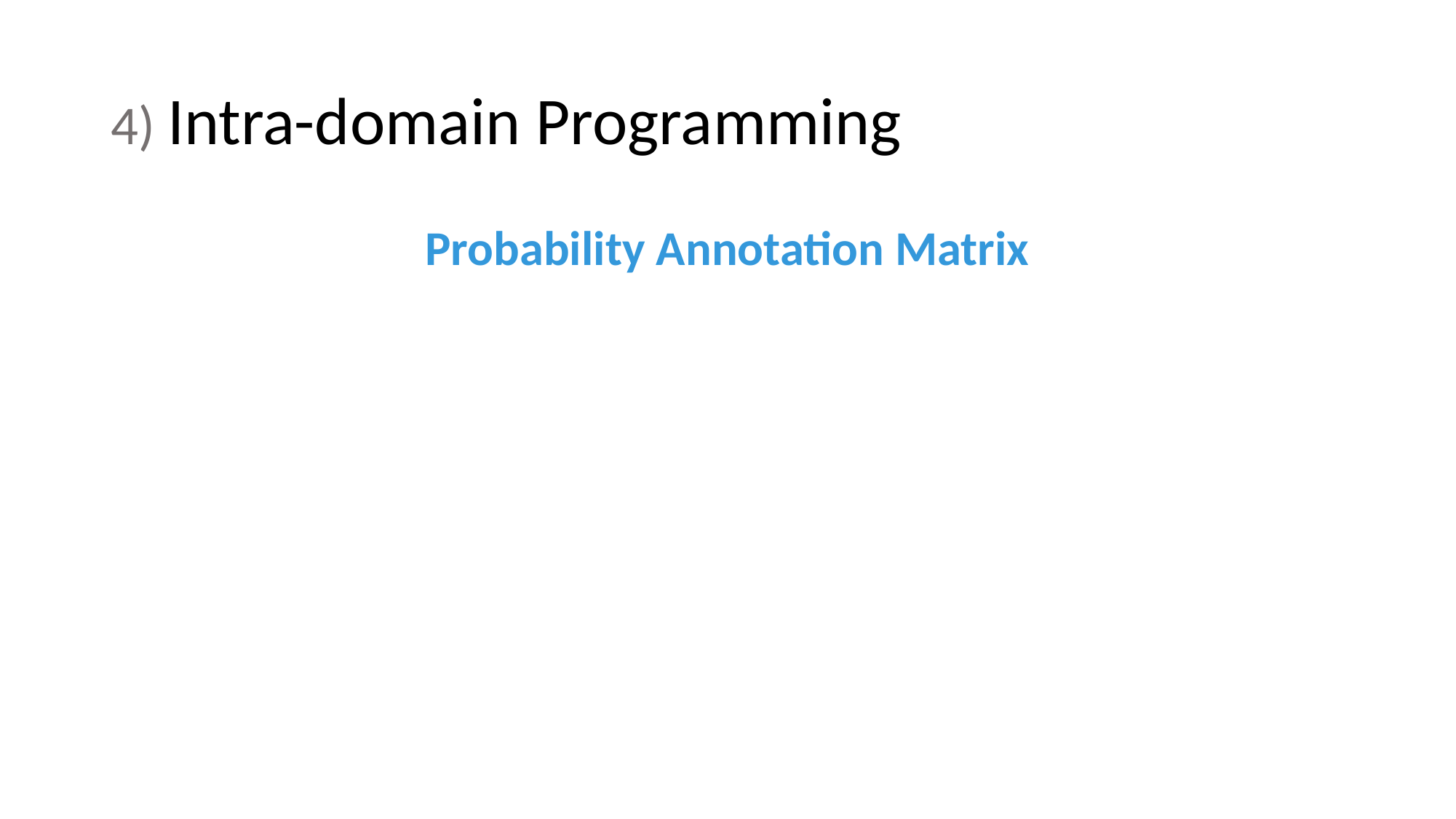

# 4) Intra-domain Programming
Probability Annotation Matrix